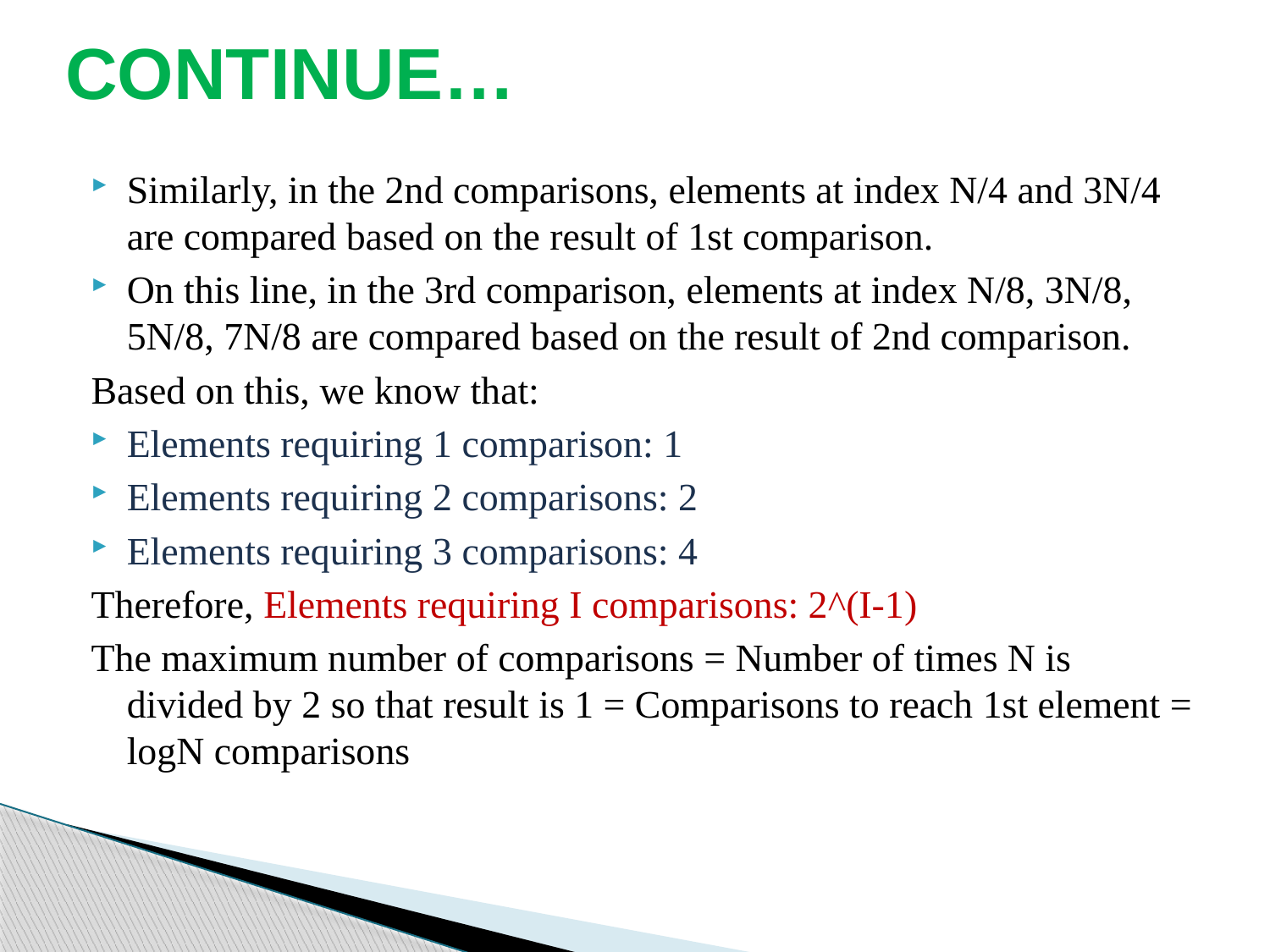

# CONTINUE…
Similarly, in the 2nd comparisons, elements at index N/4 and 3N/4 are compared based on the result of 1st comparison.
On this line, in the 3rd comparison, elements at index N/8, 3N/8, 5N/8, 7N/8 are compared based on the result of 2nd comparison.
Based on this, we know that:
Elements requiring 1 comparison: 1
Elements requiring 2 comparisons: 2
Elements requiring 3 comparisons: 4
Therefore, Elements requiring I comparisons: 2^(I-1)
The maximum number of comparisons = Number of times N is divided by 2 so that result is 1 = Comparisons to reach 1st element = logN comparisons